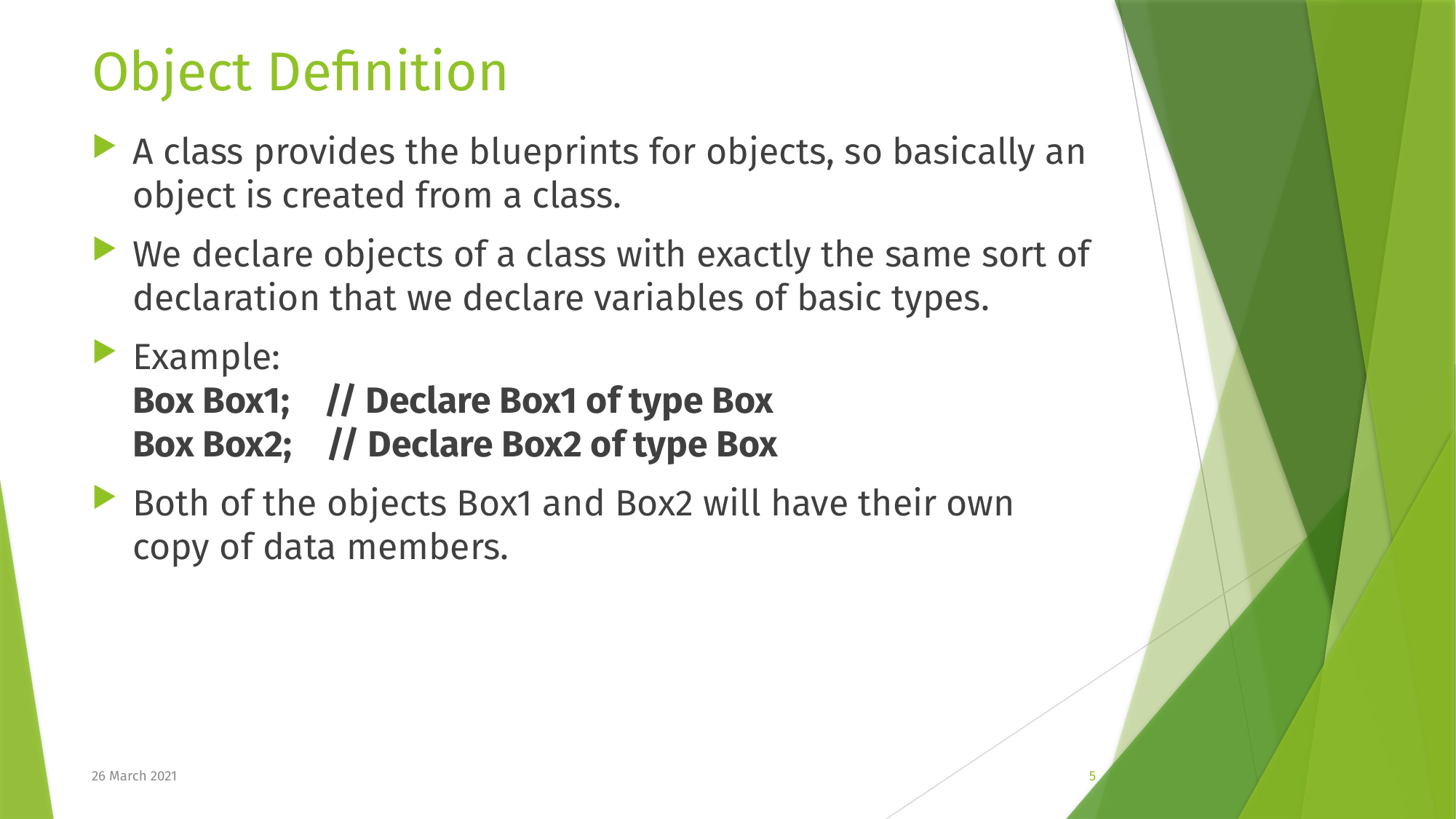

# Object Definition
A class provides the blueprints for objects, so basically an object is created from a class.
We declare objects of a class with exactly the same sort of declaration that we declare variables of basic types.
Example:
Box Box1;    // Declare Box1 of type Box
Box Box2;    // Declare Box2 of type Box
Both of the objects Box1 and Box2 will have their own copy of data members.

26 March 2021
5